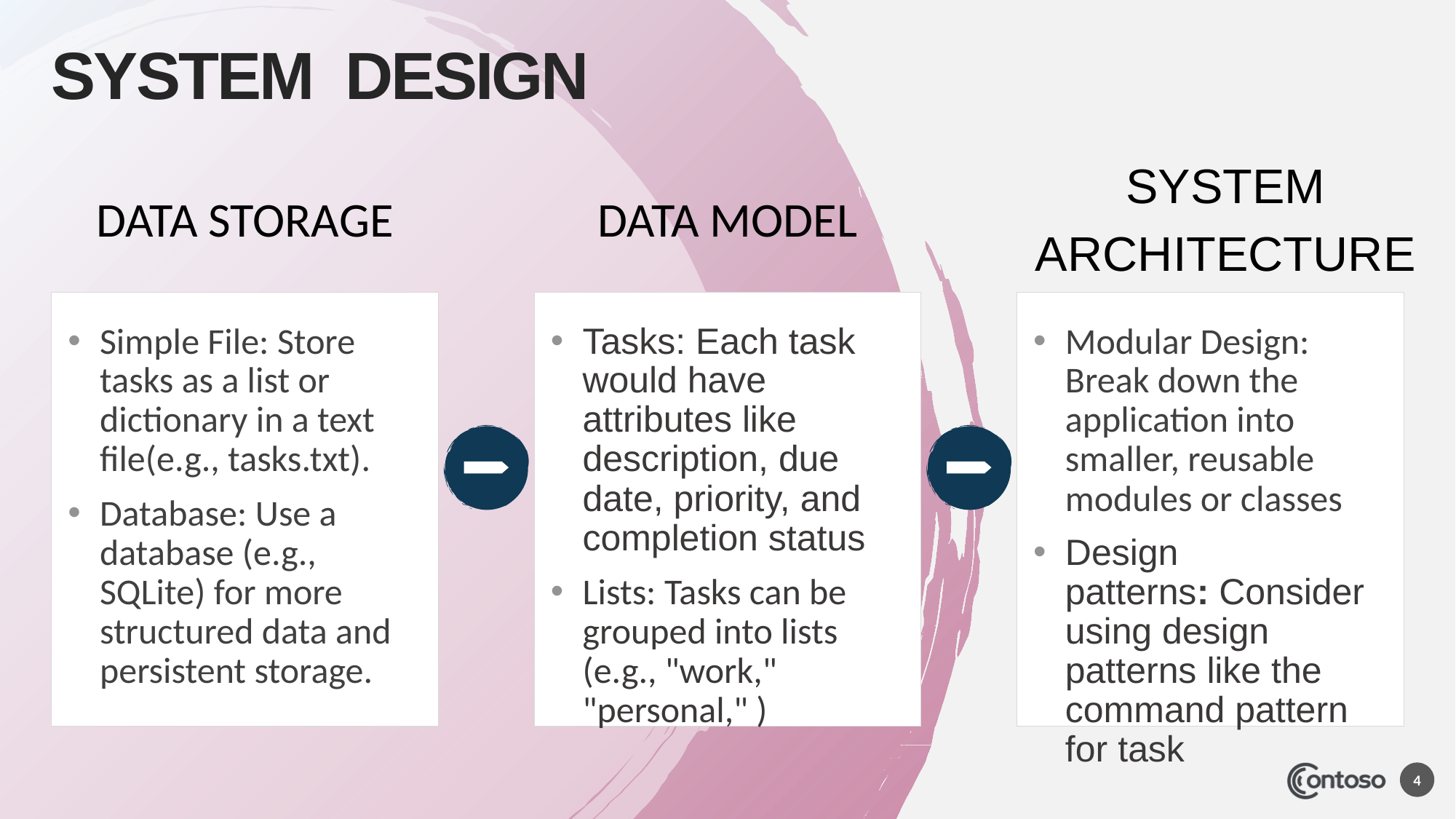

# SYSTEM  DESIGN

DATA MODEL
SYSTEM
ARCHITECTURE
DATA STORAGE
Simple File: Store tasks as a list or dictionary in a text file(e.g., tasks.txt).
Database: Use a database (e.g., SQLite) for more structured data and persistent storage.
Tasks: Each task would have attributes like description, due date, priority, and completion status
Lists: Tasks can be grouped into lists (e.g., "work," "personal," )
Modular Design: Break down the application into smaller, reusable modules or classes
Design patterns: Consider using design patterns like the command pattern for task

4